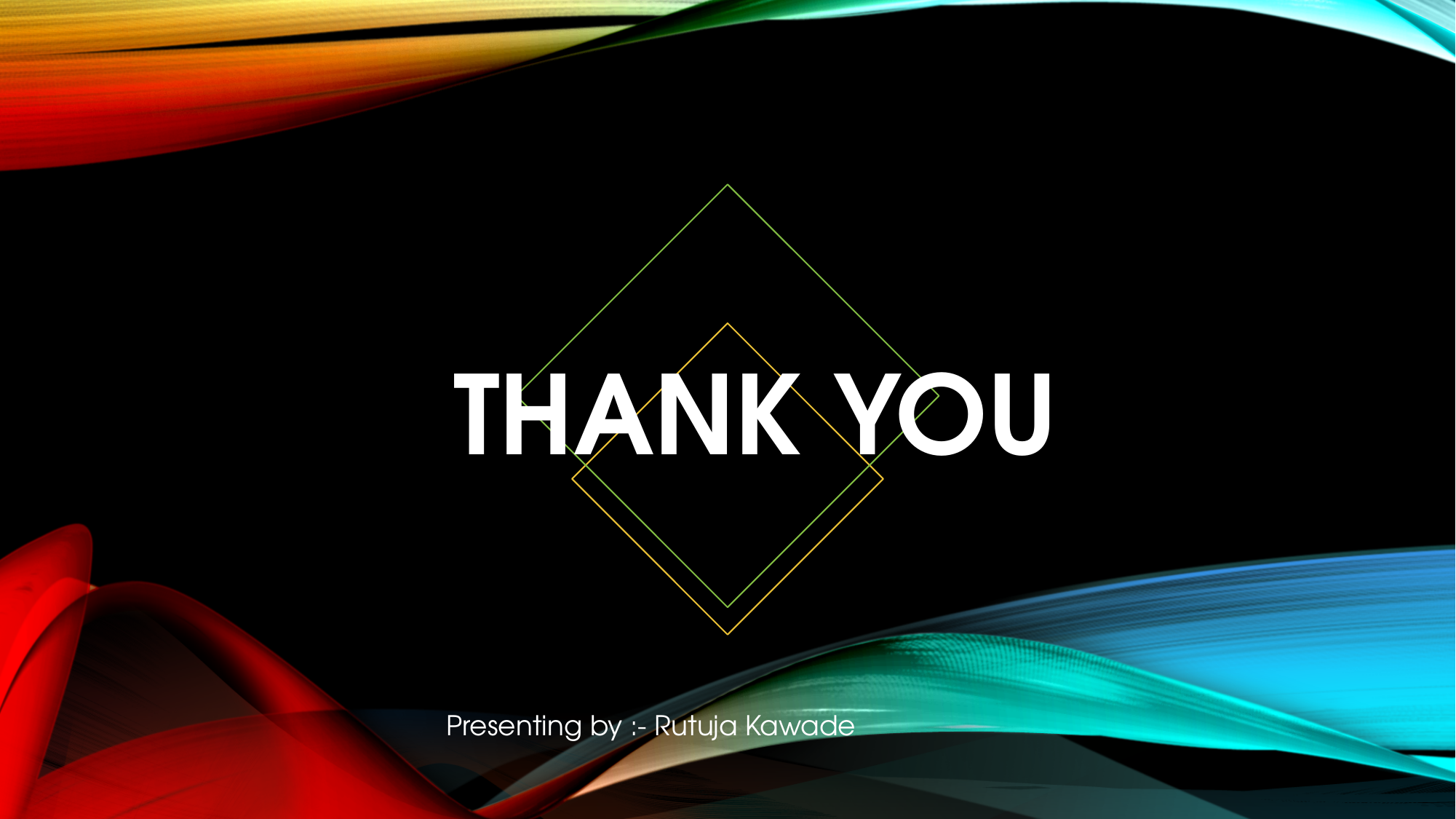

# Thank You
Presenting by :- Rutuja Kawade